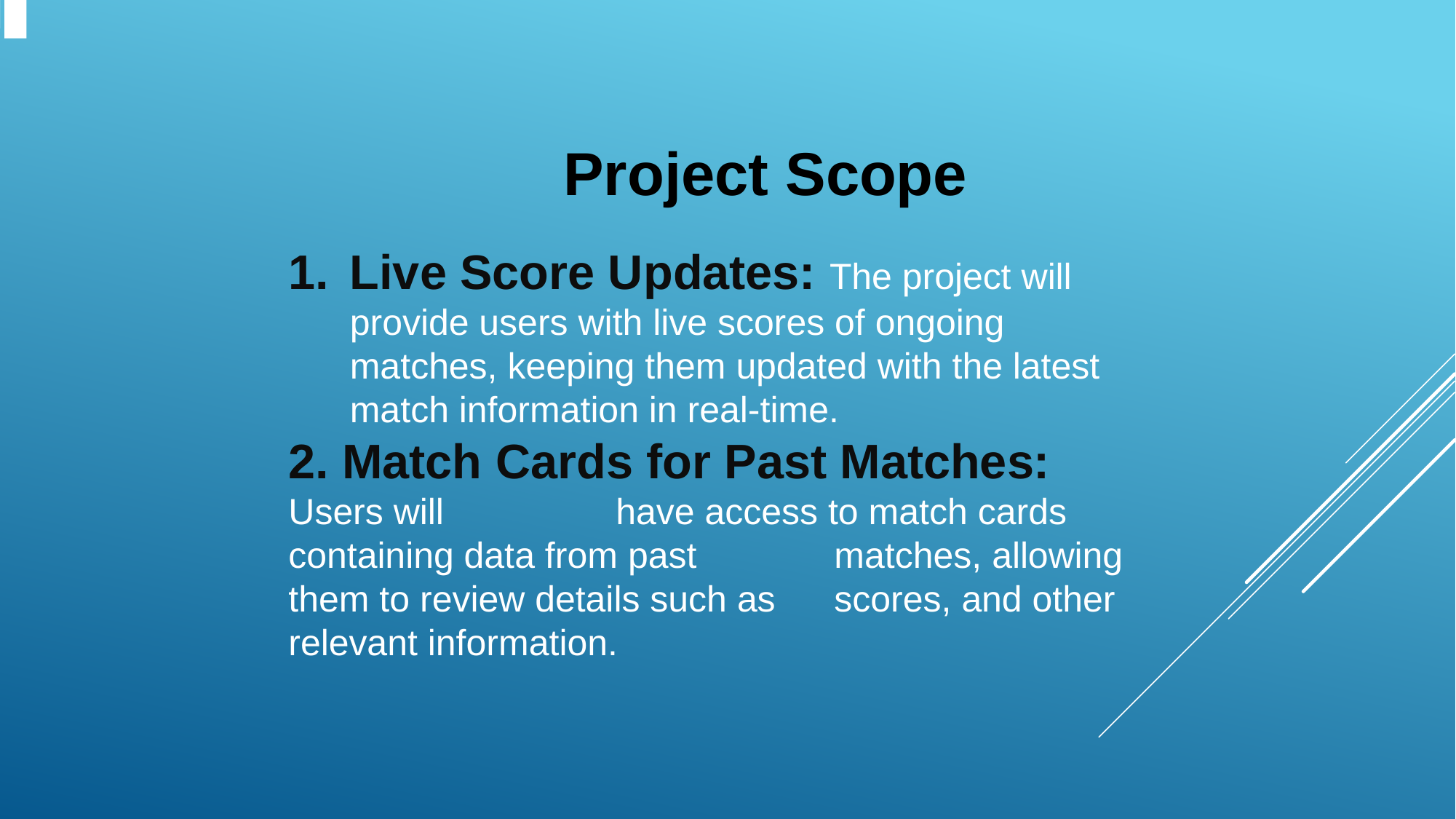

Project Scope

Live Score Updates: The project will provide users with live scores of ongoing matches, keeping them updated with the latest match information in real-time.
2. Match Cards for Past Matches: Users will         	have access to match cards containing data from past   	matches, allowing them to review details such as 	scores, and other relevant information.